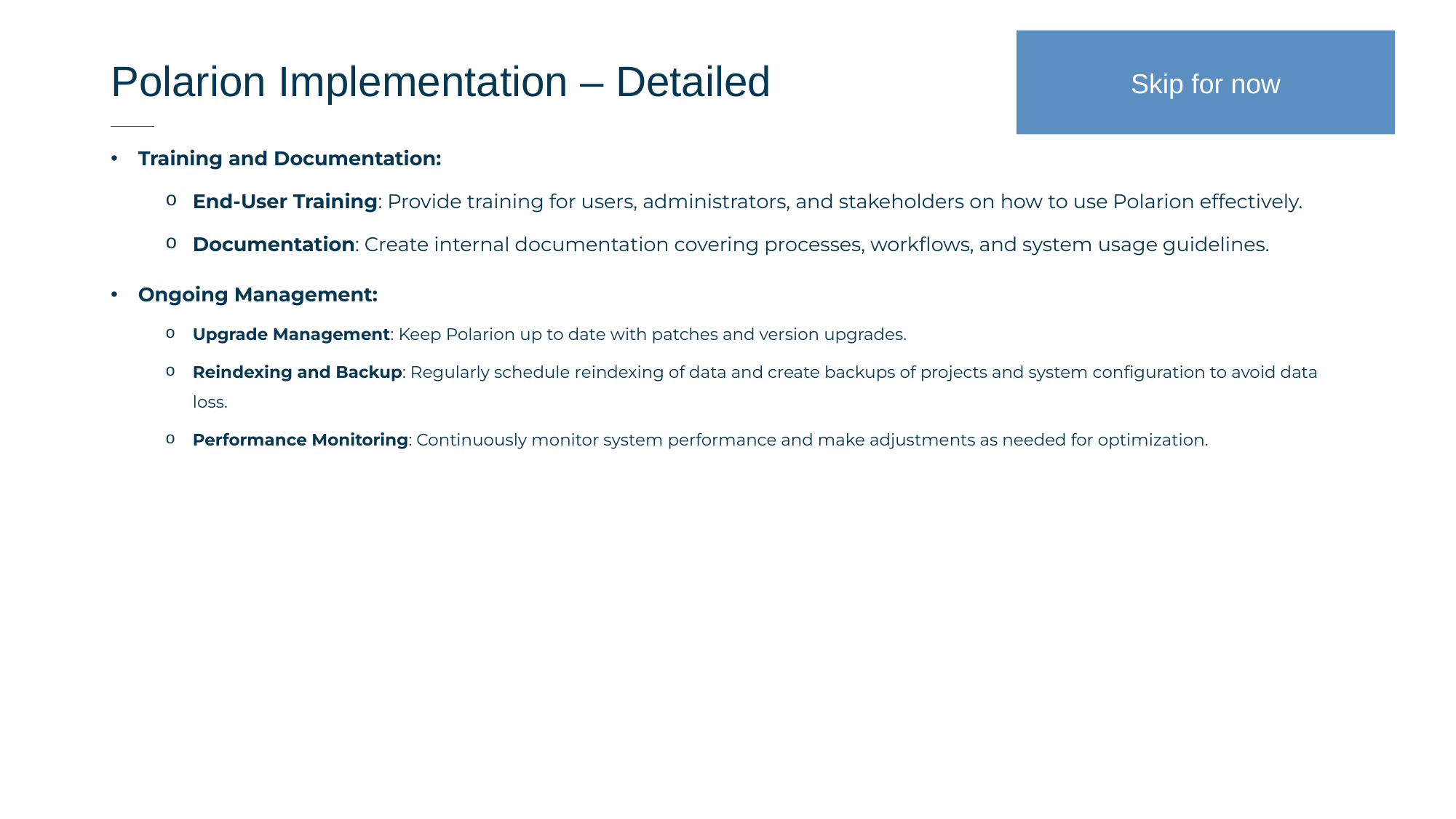

# Polarion Implementation – Detailed
Skip for now
Training and Documentation:
End-User Training: Provide training for users, administrators, and stakeholders on how to use Polarion effectively.
Documentation: Create internal documentation covering processes, workflows, and system usage guidelines.
Ongoing Management:
Upgrade Management: Keep Polarion up to date with patches and version upgrades.
Reindexing and Backup: Regularly schedule reindexing of data and create backups of projects and system configuration to avoid data loss.
Performance Monitoring: Continuously monitor system performance and make adjustments as needed for optimization.